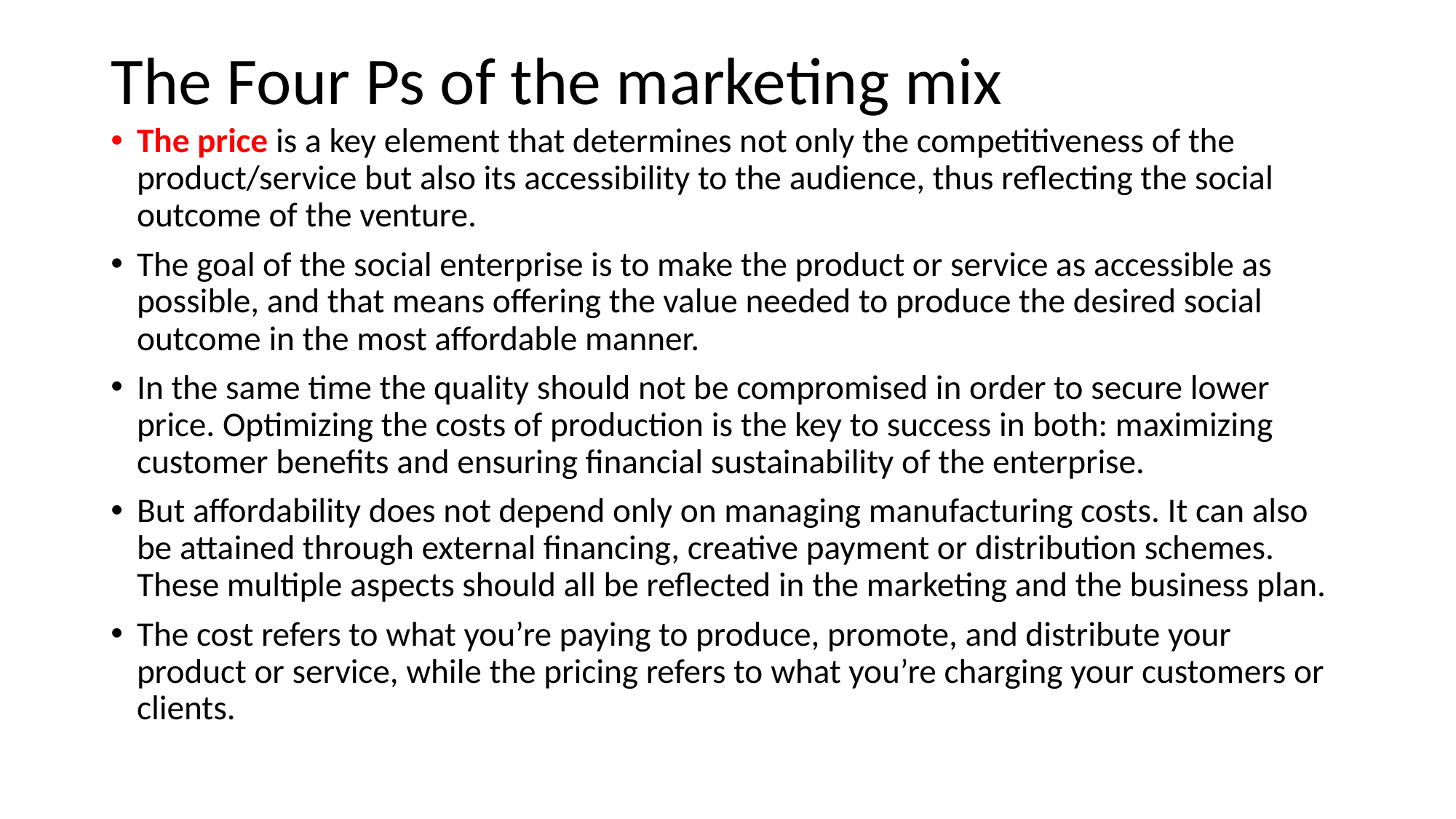

# The Four Ps of the marketing mix
The price is a key element that determines not only the competitiveness of the product/service but also its accessibility to the audience, thus reflecting the social outcome of the venture.
The goal of the social enterprise is to make the product or service as accessible as possible, and that means offering the value needed to produce the desired social outcome in the most affordable manner.
In the same time the quality should not be compromised in order to secure lower price. Optimizing the costs of production is the key to success in both: maximizing customer benefits and ensuring financial sustainability of the enterprise.
But affordability does not depend only on managing manufacturing costs. It can also be attained through external financing, creative payment or distribution schemes. These multiple aspects should all be reflected in the marketing and the business plan.
The cost refers to what you’re paying to produce, promote, and distribute your product or service, while the pricing refers to what you’re charging your customers or clients.